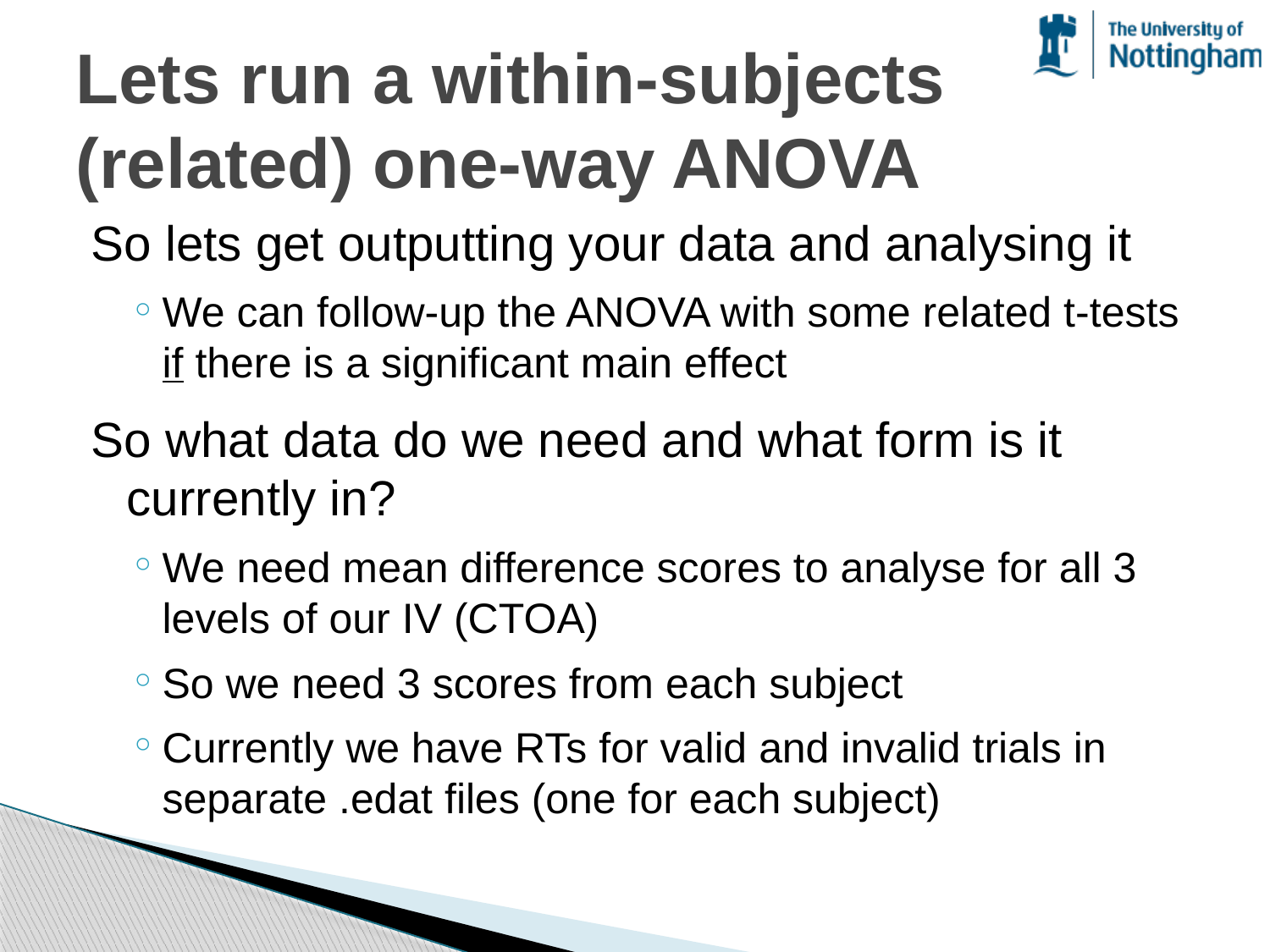

# Lets run a within-subjects (related) one-way ANOVA
So lets get outputting your data and analysing it
We can follow-up the ANOVA with some related t-tests if there is a significant main effect
So what data do we need and what form is it currently in?
We need mean difference scores to analyse for all 3 levels of our IV (CTOA)
So we need 3 scores from each subject
Currently we have RTs for valid and invalid trials in separate .edat files (one for each subject)